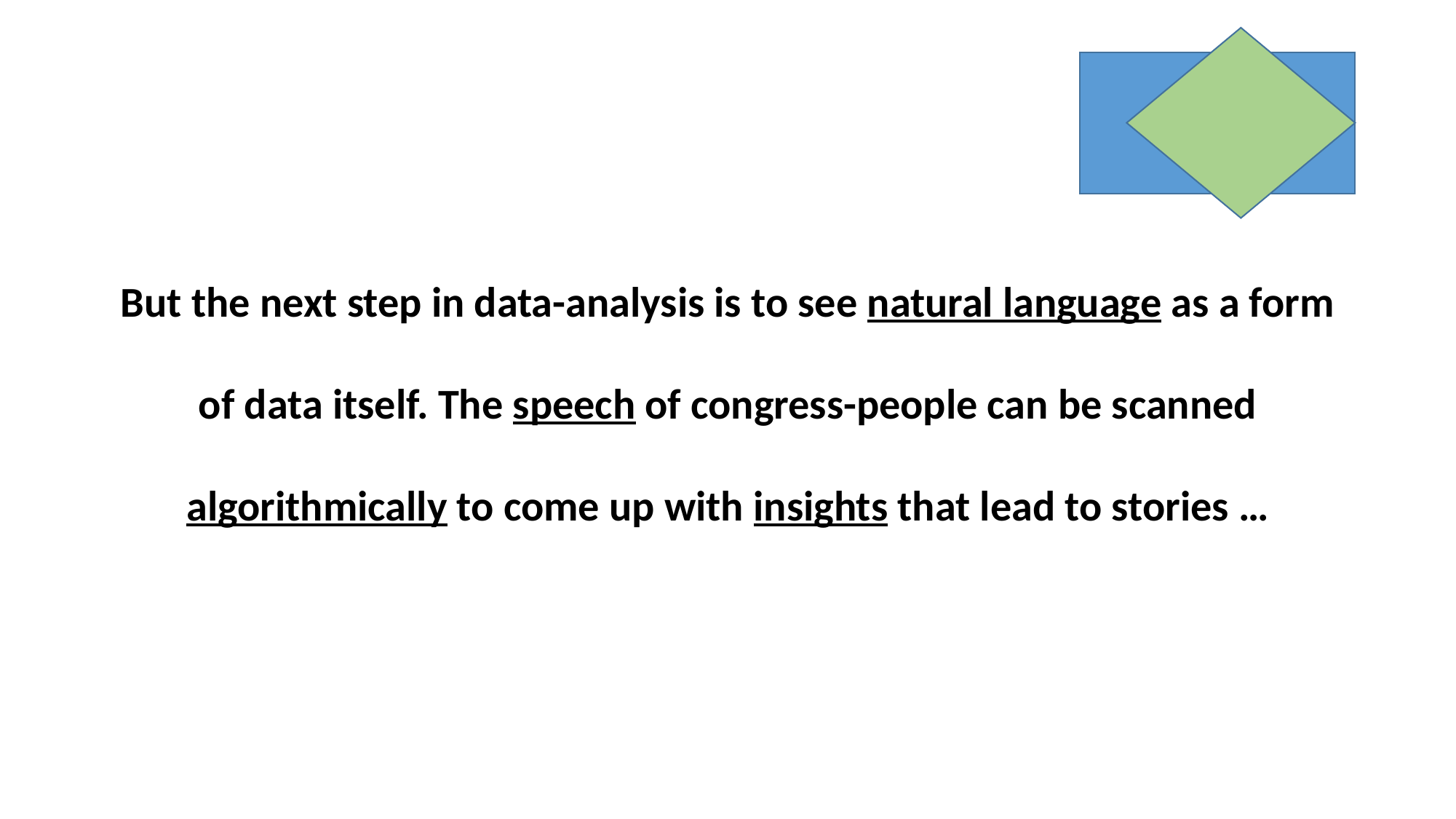

But the next step in data-analysis is to see natural language as a form of data itself. The speech of congress-people can be scanned algorithmically to come up with insights that lead to stories …